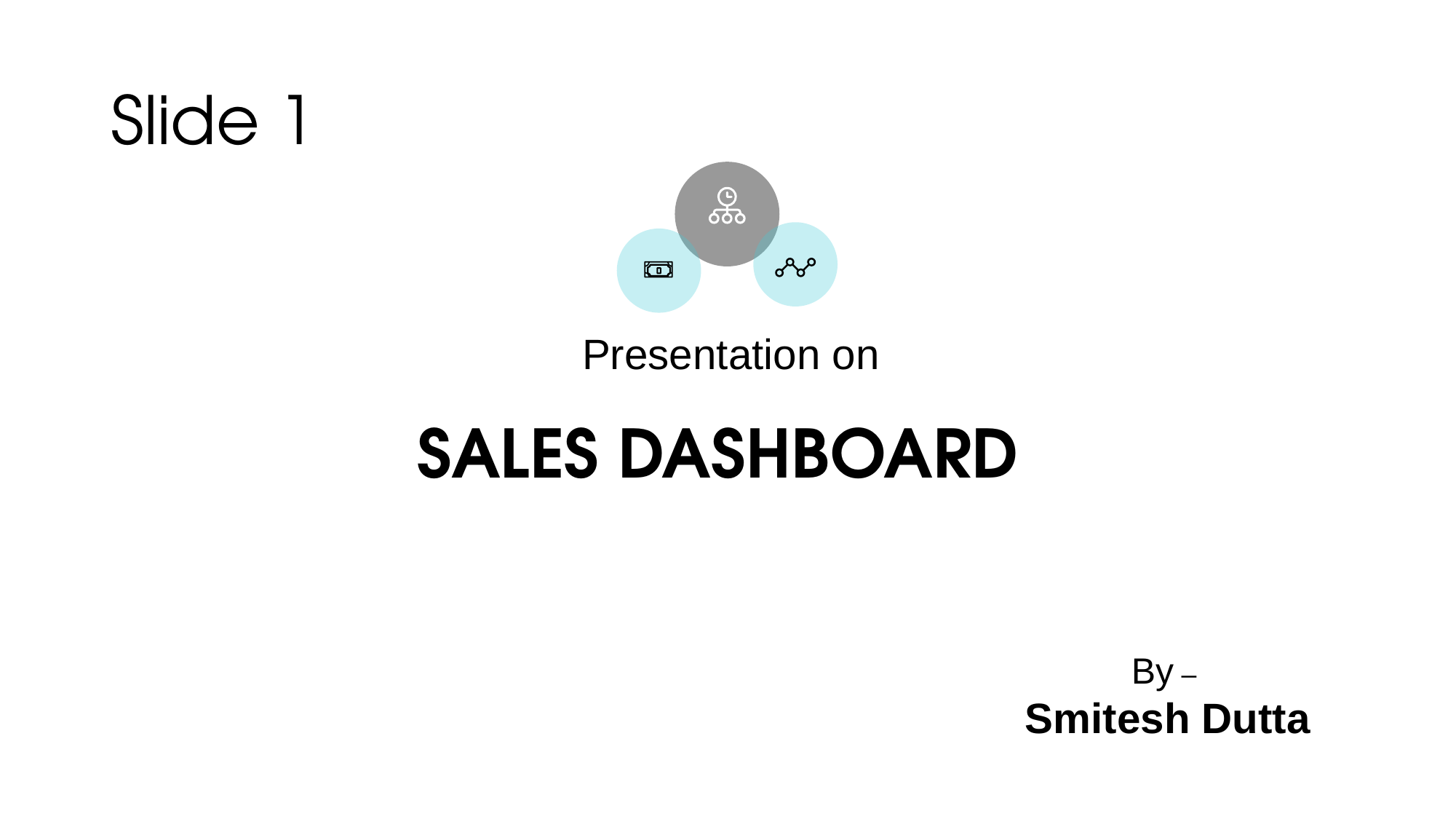

# Slide 1

Presentation on
SALES DASHBOARD
By –
Smitesh Dutta